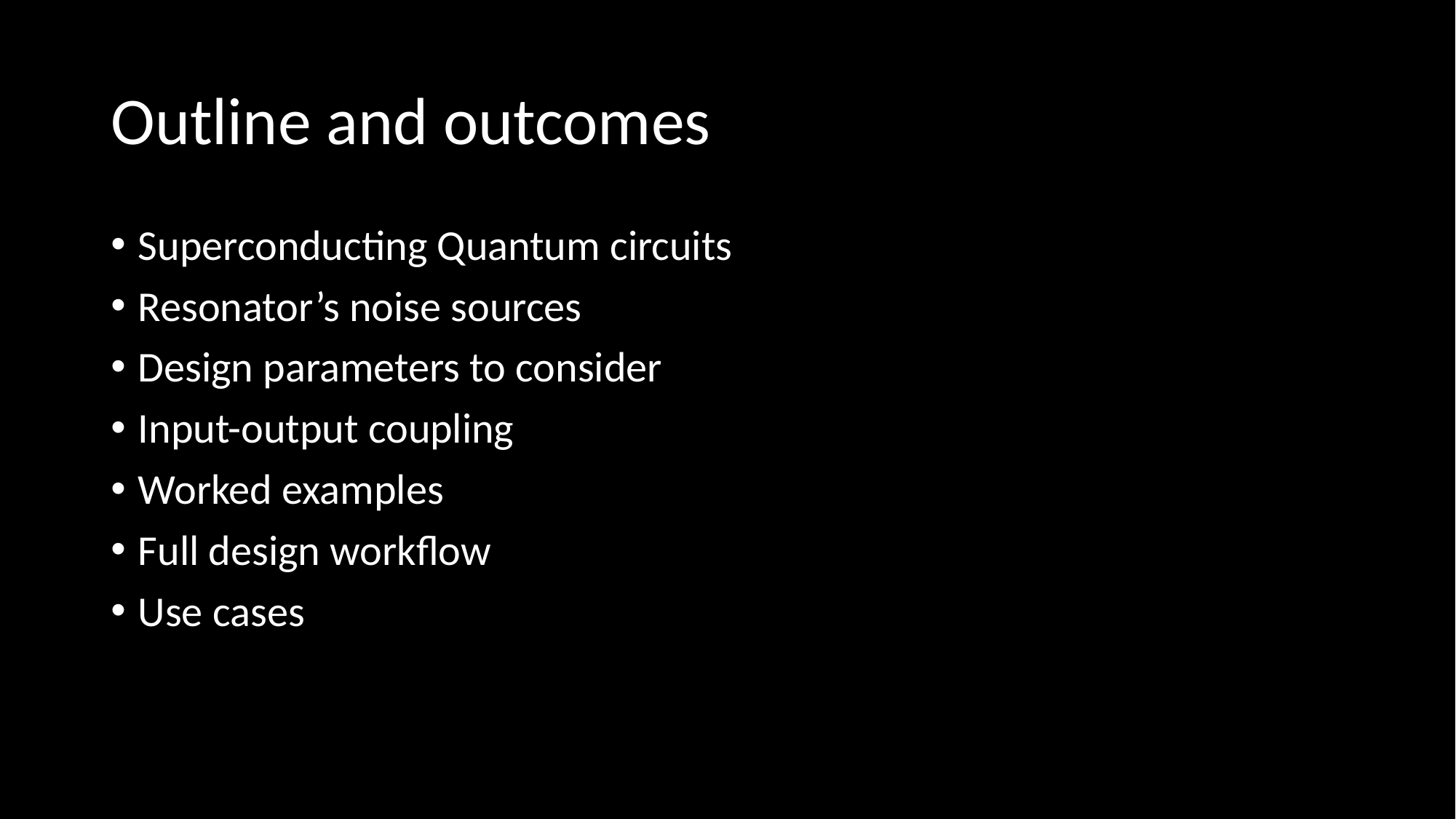

# Outline and outcomes
Superconducting Quantum circuits
Resonator’s noise sources
Design parameters to consider
Input-output coupling
Worked examples
Full design workflow
Use cases